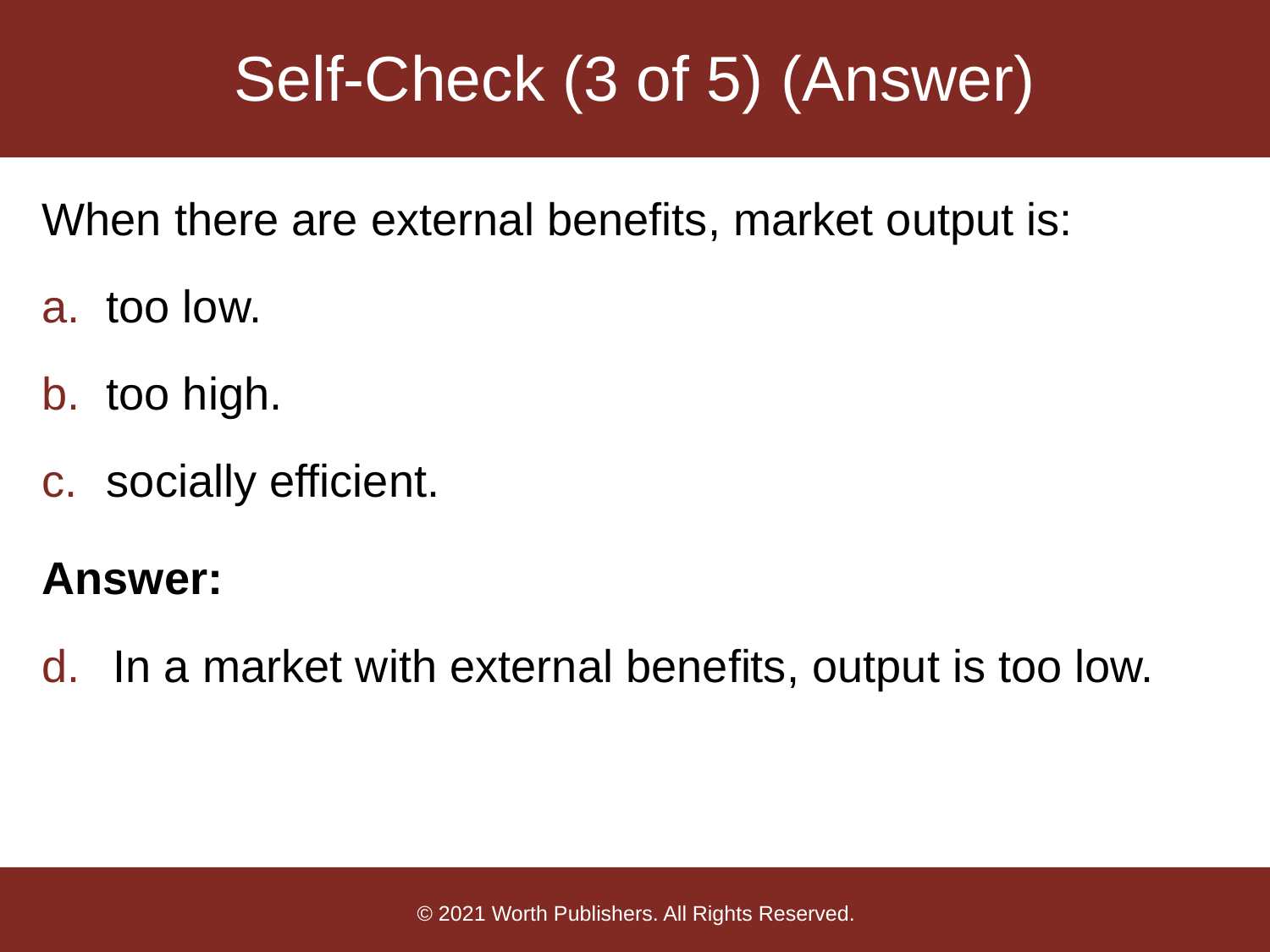

# Self-Check (3 of 5) (Answer)
When there are external benefits, market output is:
too low.
too high.
socially efficient.
Answer:
In a market with external benefits, output is too low.